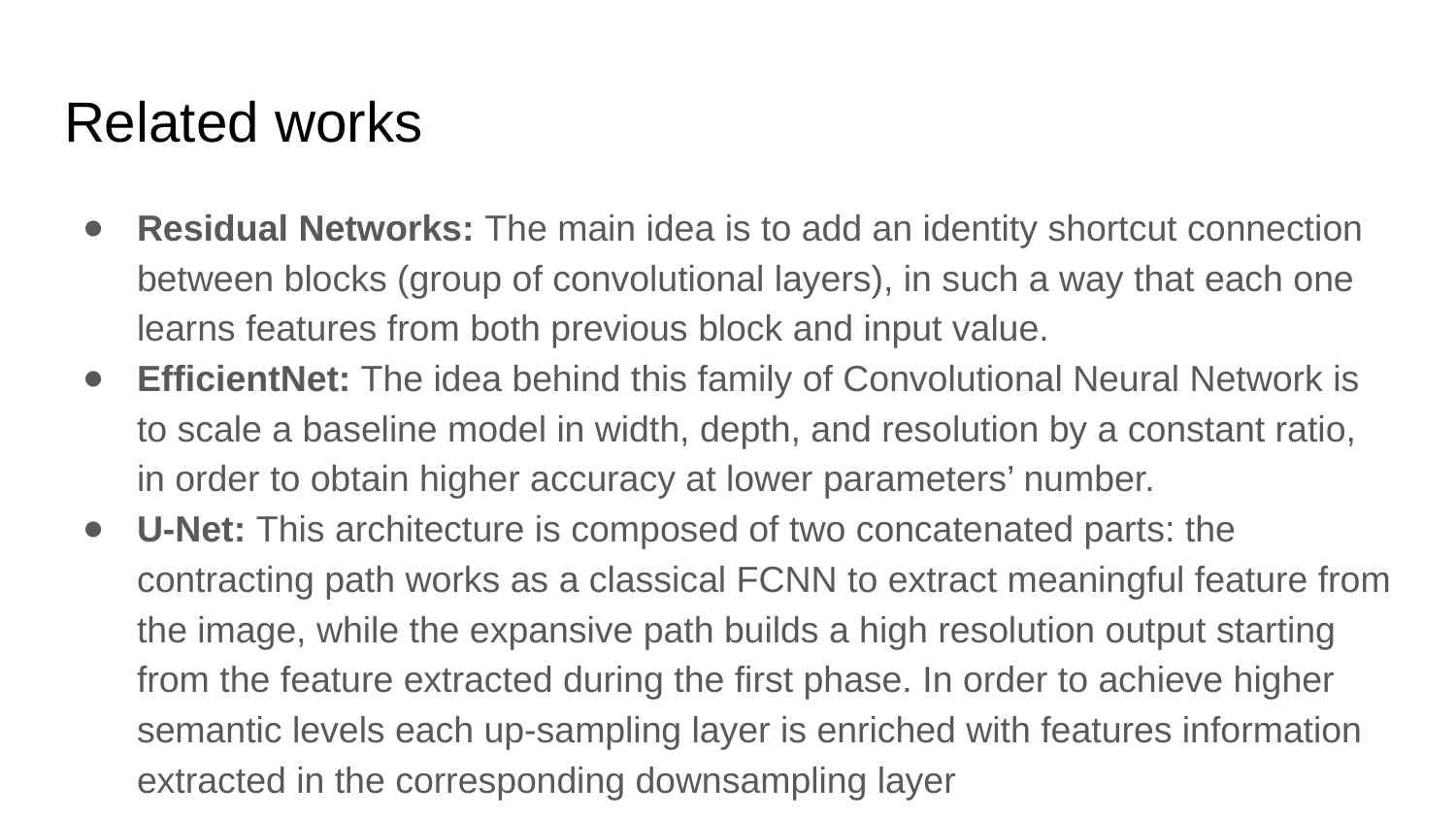

# Related works
Residual Networks: The main idea is to add an identity shortcut connection between blocks (group of convolutional layers), in such a way that each one learns features from both previous block and input value.
EfficientNet: The idea behind this family of Convolutional Neural Network is to scale a baseline model in width, depth, and resolution by a constant ratio, in order to obtain higher accuracy at lower parameters’ number.
U-Net: This architecture is composed of two concatenated parts: the contracting path works as a classical FCNN to extract meaningful feature from the image, while the expansive path builds a high resolution output starting from the feature extracted during the first phase. In order to achieve higher semantic levels each up-sampling layer is enriched with features information extracted in the corresponding downsampling layer